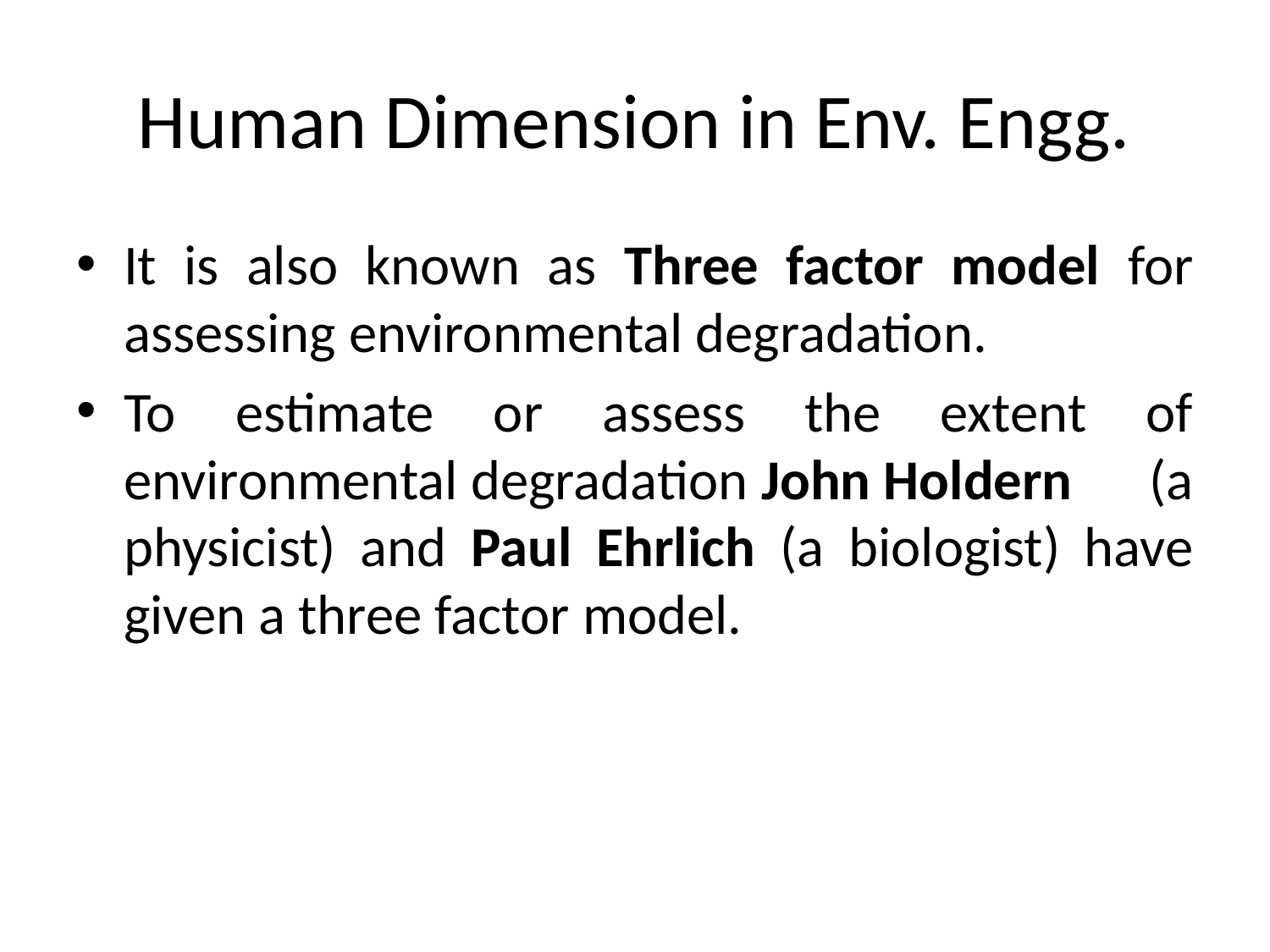

# Human Dimension in Env. Engg.
It is also known as Three factor model for assessing environmental degradation.
To estimate or assess the extent of environmental degradation John Holdern      (a physicist) and Paul Ehrlich (a biologist) have given a three factor model.